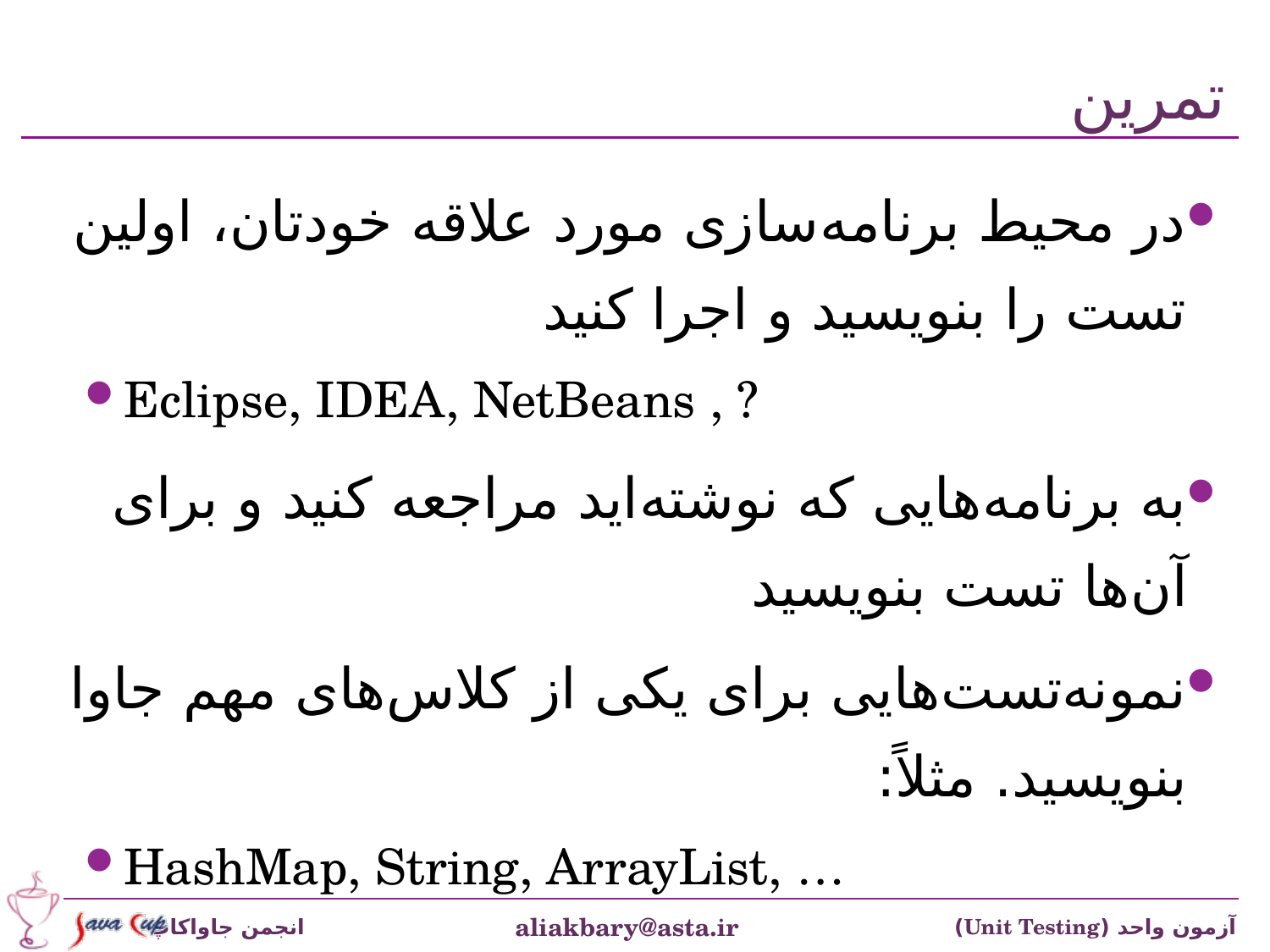

# تمرين
در محيط برنامه‌سازی مورد علاقه خودتان، اولين تست را بنويسيد و اجرا کنيد
Eclipse, IDEA, NetBeans , ?
به برنامه‌هایی که نوشته‌ايد مراجعه کنيد و برای آن‌ها تست بنويسيد
نمونه‌تست‌هایی برای يکی از کلاس‌های مهم جاوا بنويسيد. مثلاً:
HashMap, String, ArrayList, …